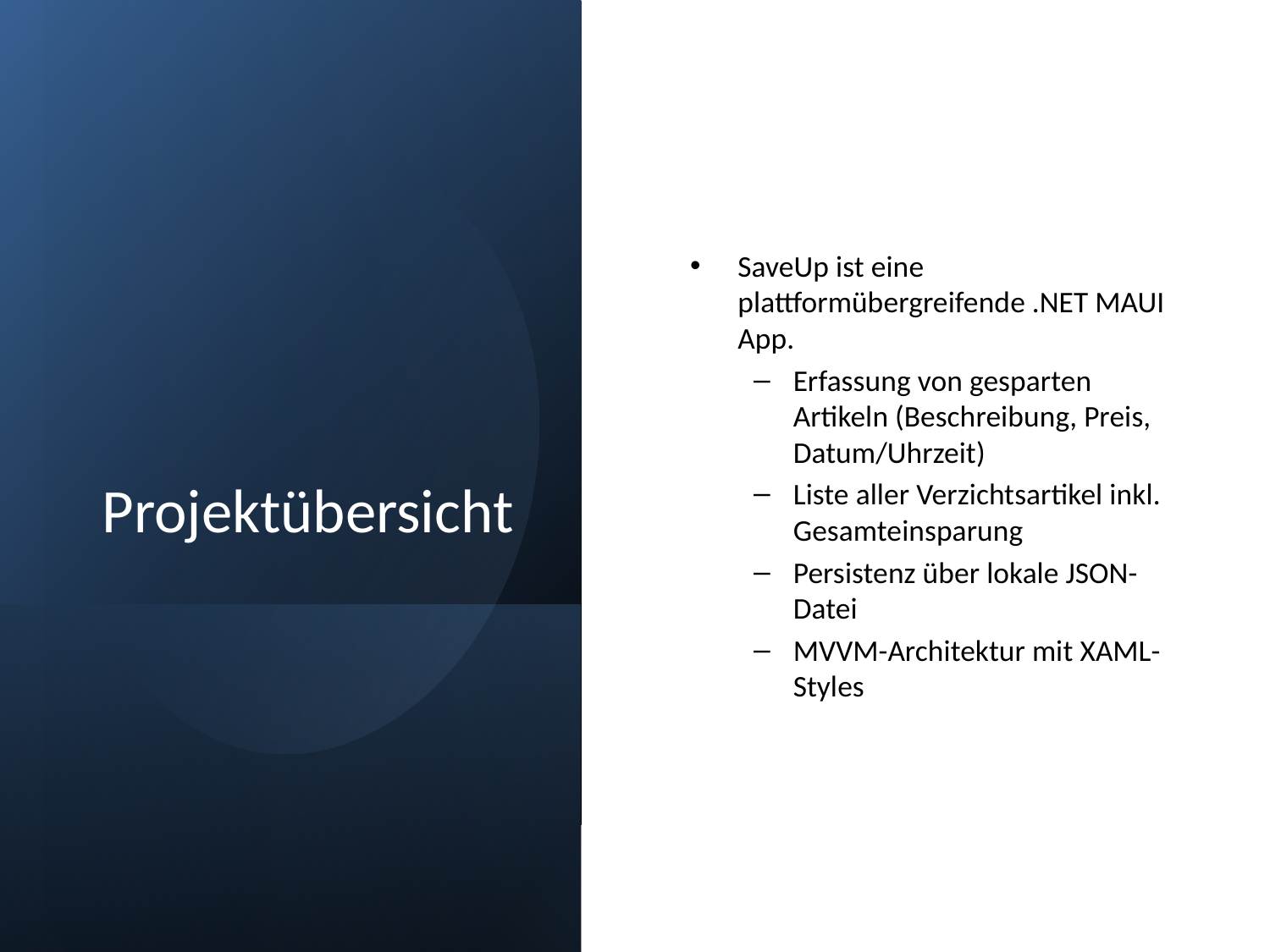

# Projektübersicht
SaveUp ist eine plattformübergreifende .NET MAUI App.
Erfassung von gesparten Artikeln (Beschreibung, Preis, Datum/Uhrzeit)
Liste aller Verzichtsartikel inkl. Gesamteinsparung
Persistenz über lokale JSON-Datei
MVVM-Architektur mit XAML-Styles